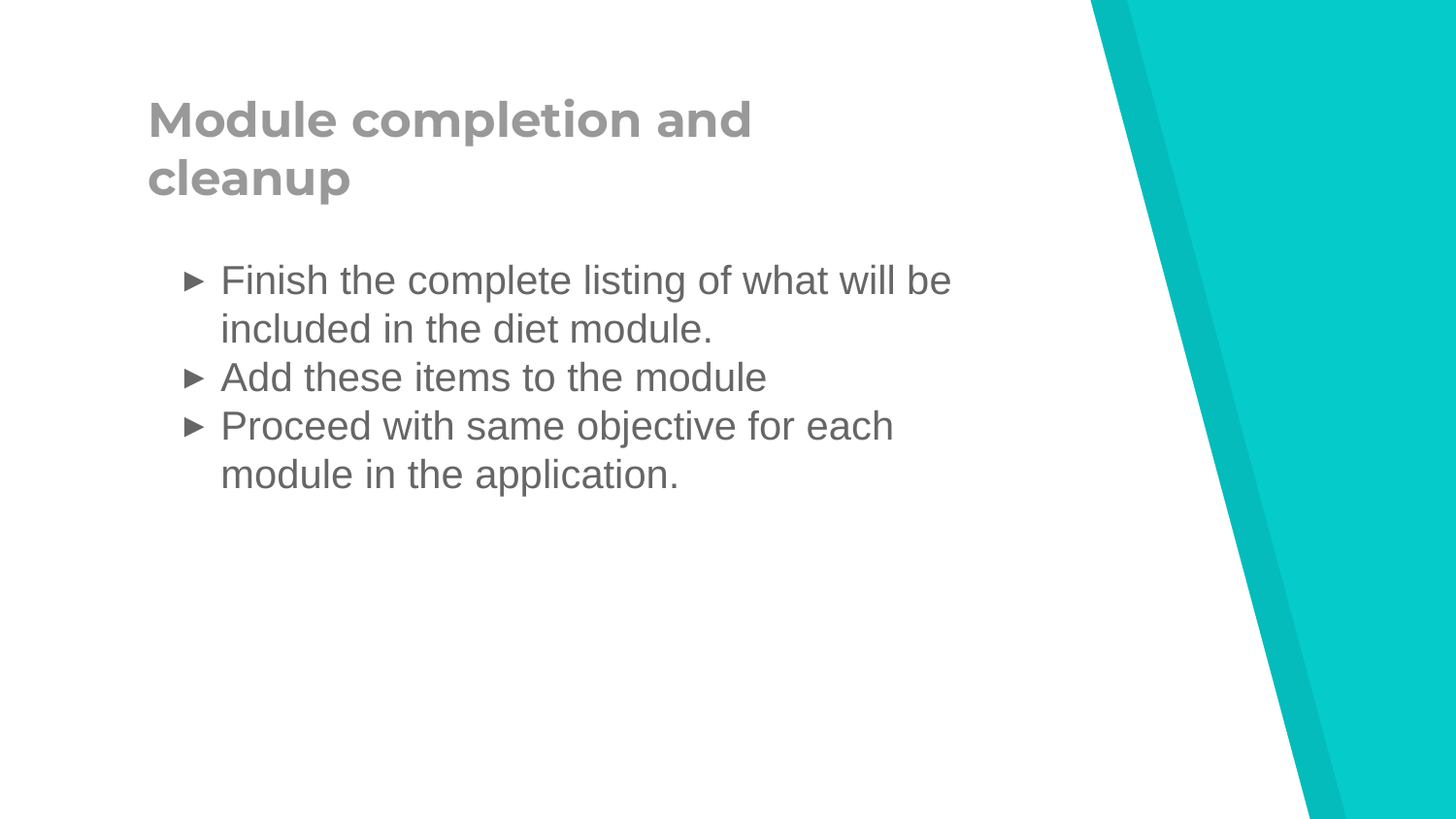

# Module completion and cleanup
Finish the complete listing of what will be included in the diet module.
Add these items to the module
Proceed with same objective for each module in the application.